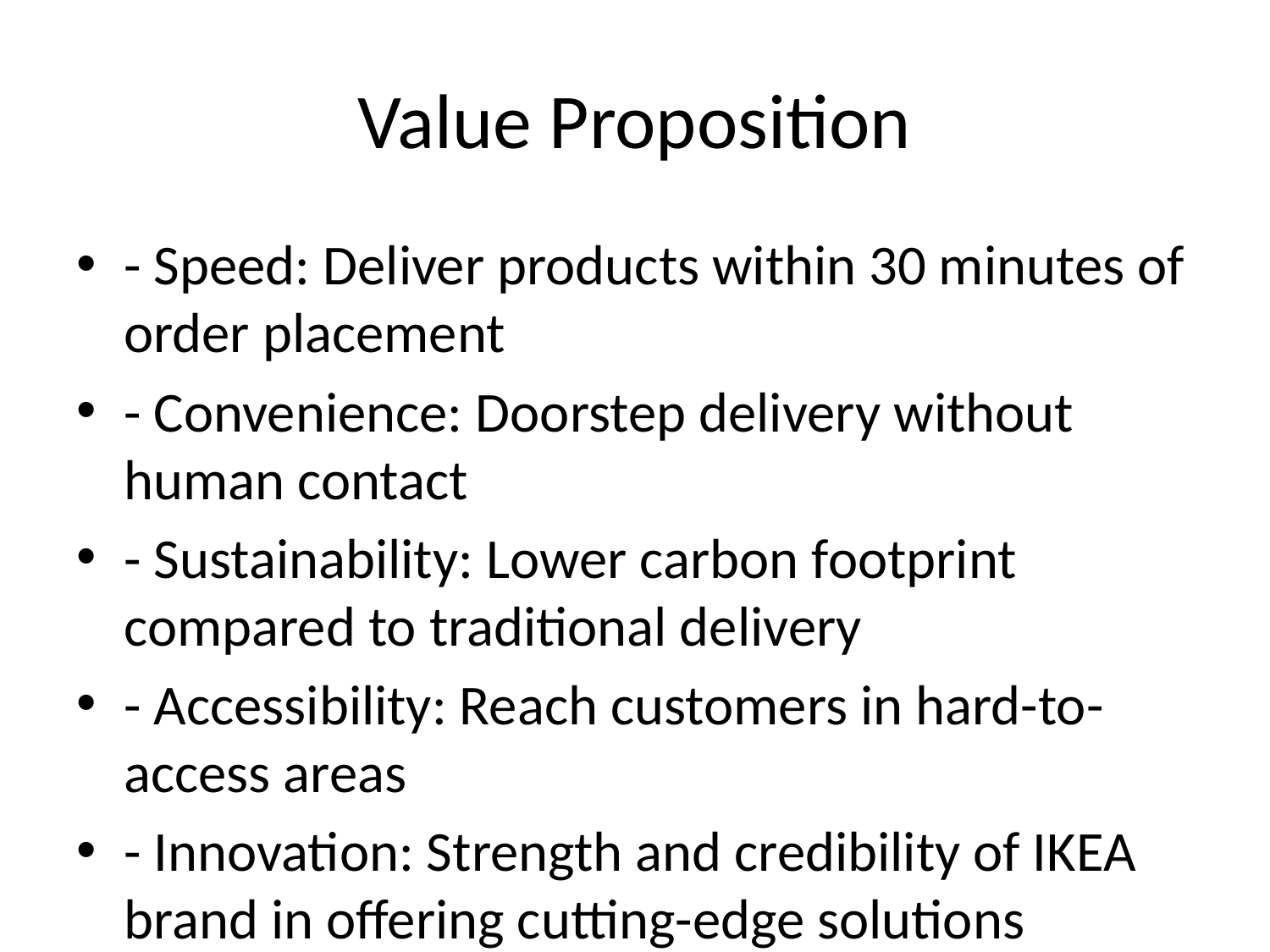

# Value Proposition
- Speed: Deliver products within 30 minutes of order placement
- Convenience: Doorstep delivery without human contact
- Sustainability: Lower carbon footprint compared to traditional delivery
- Accessibility: Reach customers in hard-to-access areas
- Innovation: Strength and credibility of IKEA brand in offering cutting-edge solutions